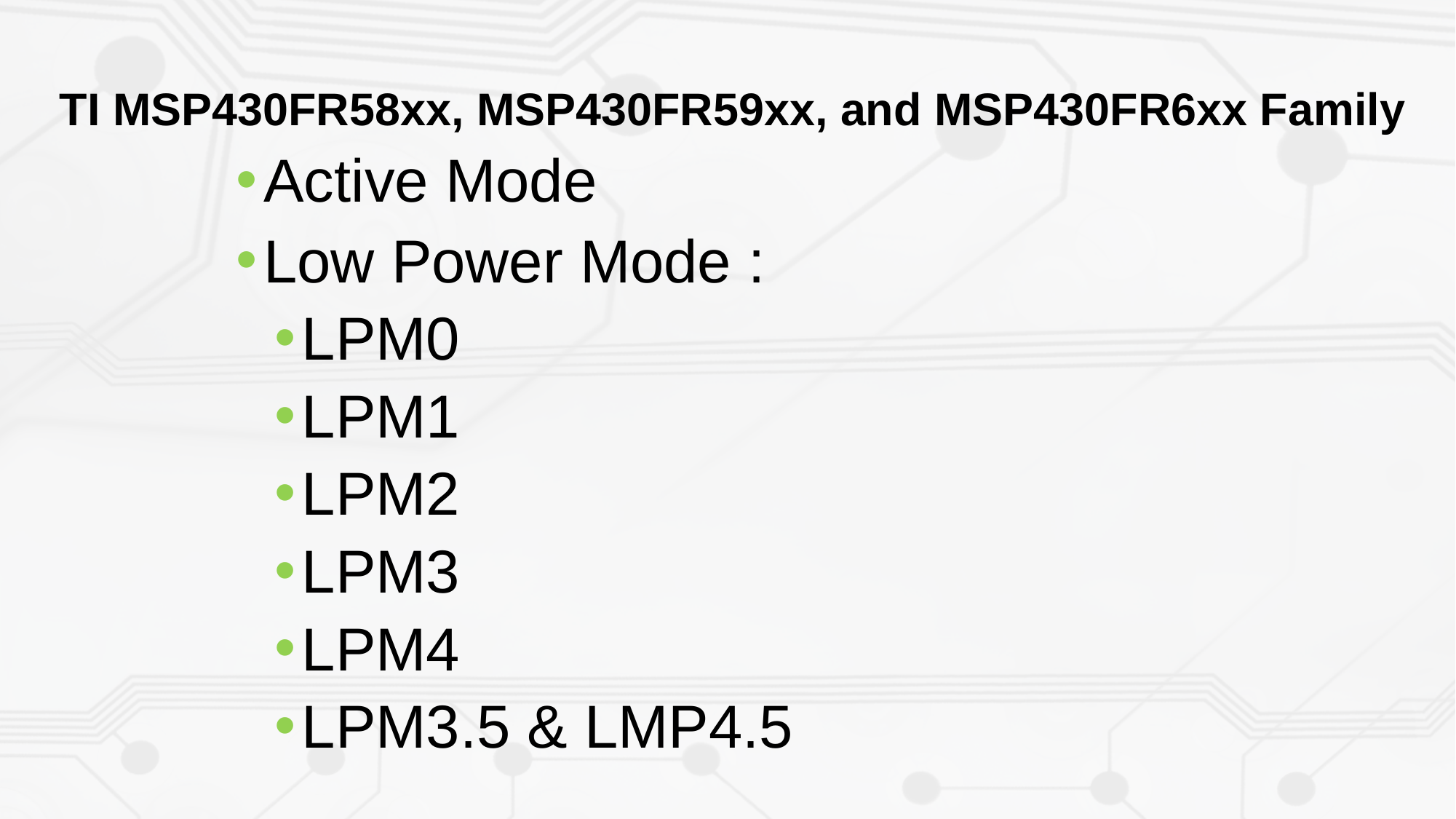

# TI MSP430FR58xx, MSP430FR59xx, and MSP430FR6xx Family
Active Mode
Low Power Mode :
LPM0
LPM1
LPM2
LPM3
LPM4
LPM3.5 & LMP4.5